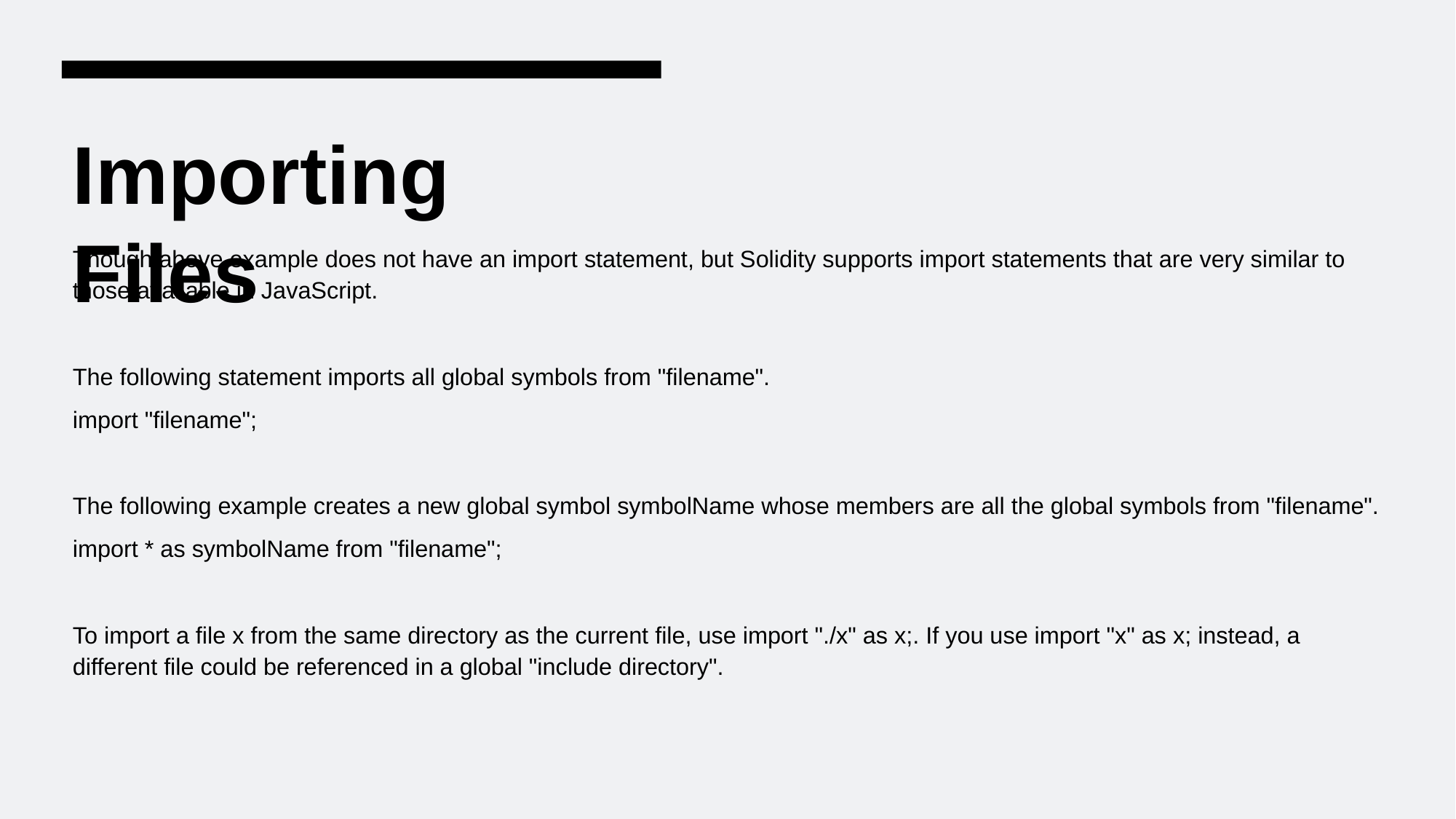

# Importing Files
Though above example does not have an import statement, but Solidity supports import statements that are very similar to those available in JavaScript.

The following statement imports all global symbols from "filename".
import "filename";

The following example creates a new global symbol symbolName whose members are all the global symbols from "filename".
import * as symbolName from "filename";

To import a file x from the same directory as the current file, use import "./x" as x;. If you use import "x" as x; instead, a different file could be referenced in a global "include directory".